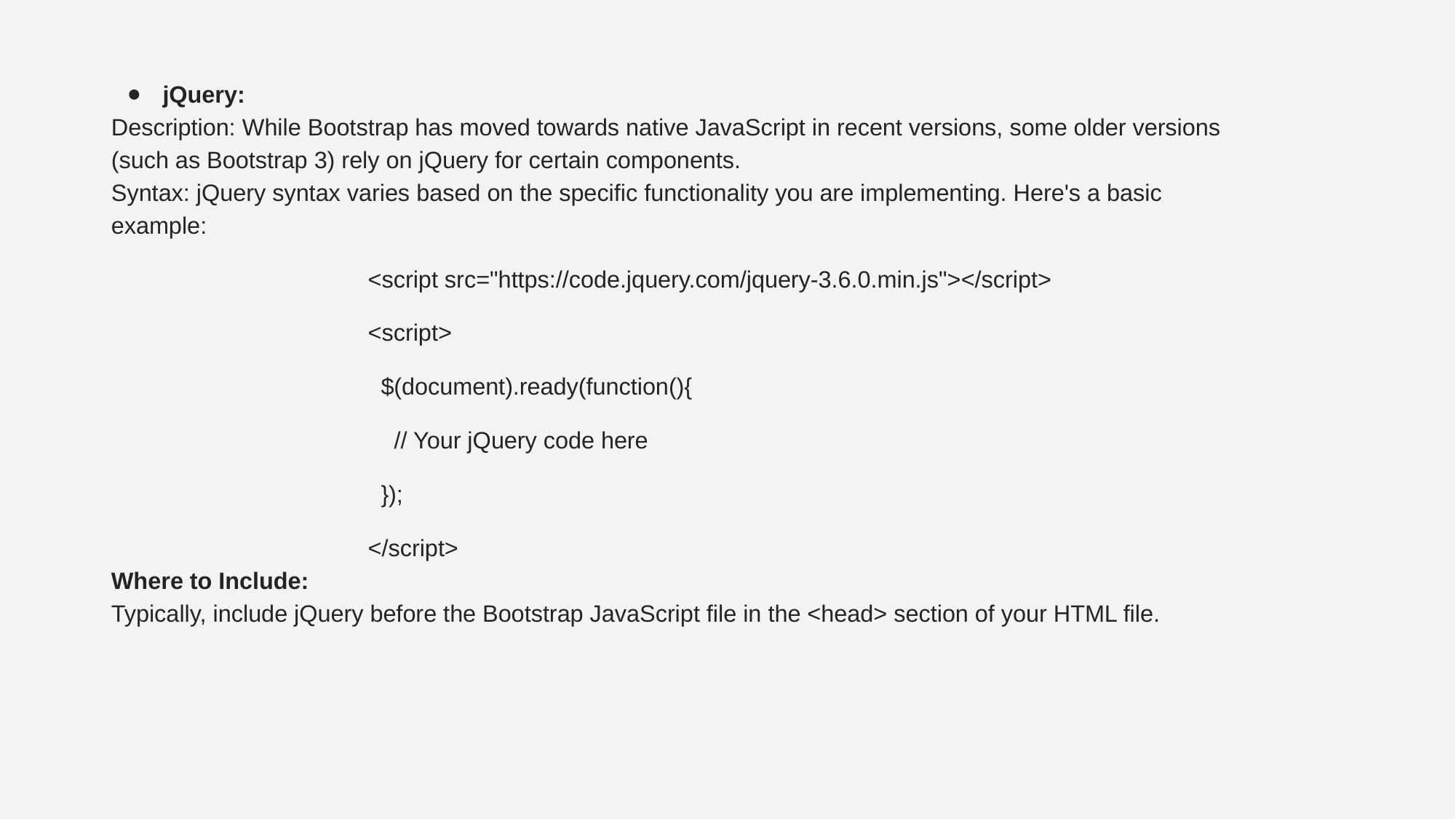

jQuery:
Description: While Bootstrap has moved towards native JavaScript in recent versions, some older versions (such as Bootstrap 3) rely on jQuery for certain components.
Syntax: jQuery syntax varies based on the specific functionality you are implementing. Here's a basic example:
<script src="https://code.jquery.com/jquery-3.6.0.min.js"></script>
<script>
  $(document).ready(function(){
    // Your jQuery code here
  });
</script>
Where to Include:
Typically, include jQuery before the Bootstrap JavaScript file in the <head> section of your HTML file.